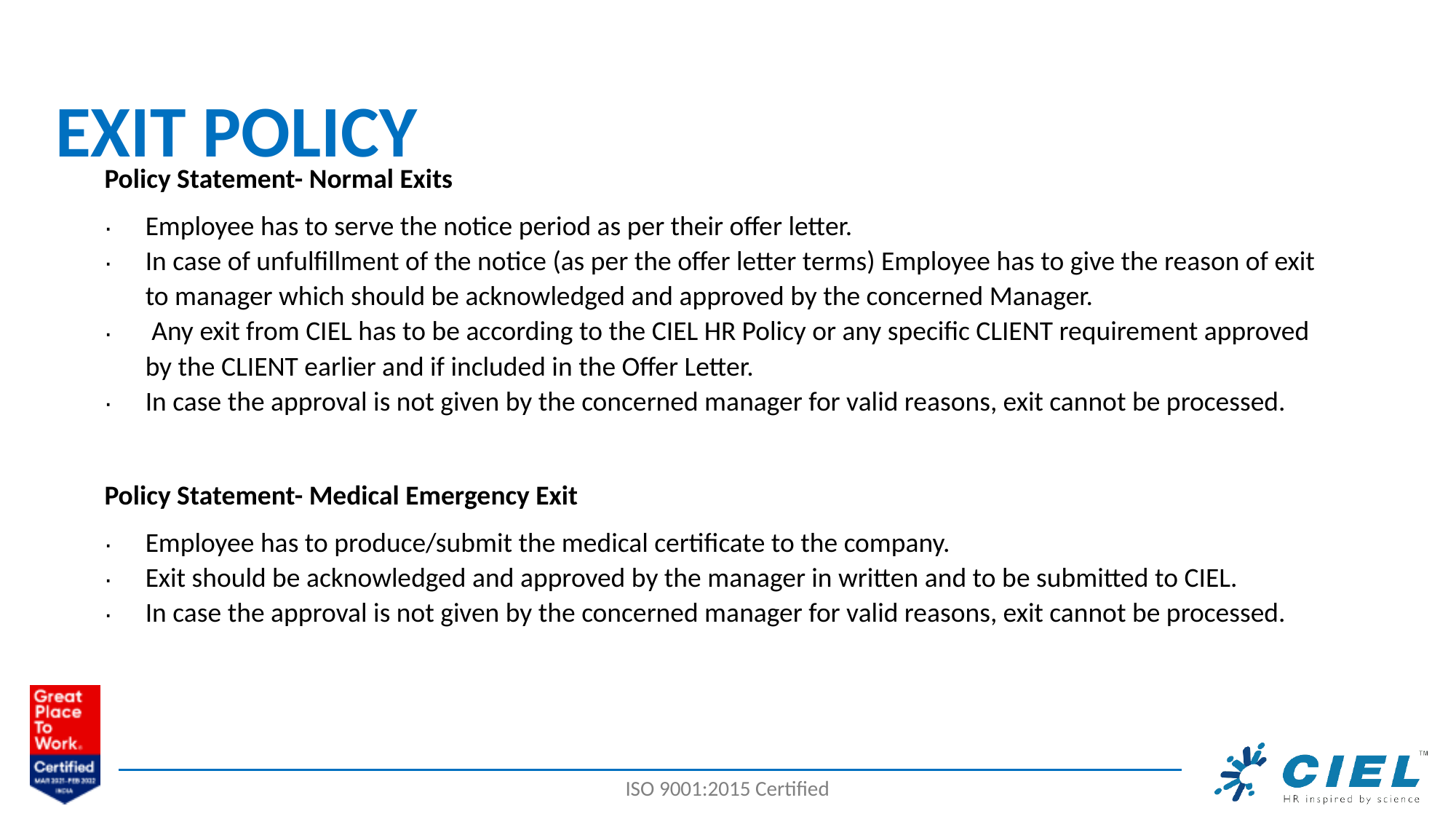

EXIT POLICY
Policy Statement- Normal Exits
Employee has to serve the notice period as per their offer letter.
In case of unfulfillment of the notice (as per the offer letter terms) Employee has to give the reason of exit to manager which should be acknowledged and approved by the concerned Manager.
 Any exit from CIEL has to be according to the CIEL HR Policy or any specific CLIENT requirement approved by the CLIENT earlier and if included in the Offer Letter.
In case the approval is not given by the concerned manager for valid reasons, exit cannot be processed.

Policy Statement- Medical Emergency Exit
Employee has to produce/submit the medical certificate to the company.
Exit should be acknowledged and approved by the manager in written and to be submitted to CIEL.
In case the approval is not given by the concerned manager for valid reasons, exit cannot be processed.